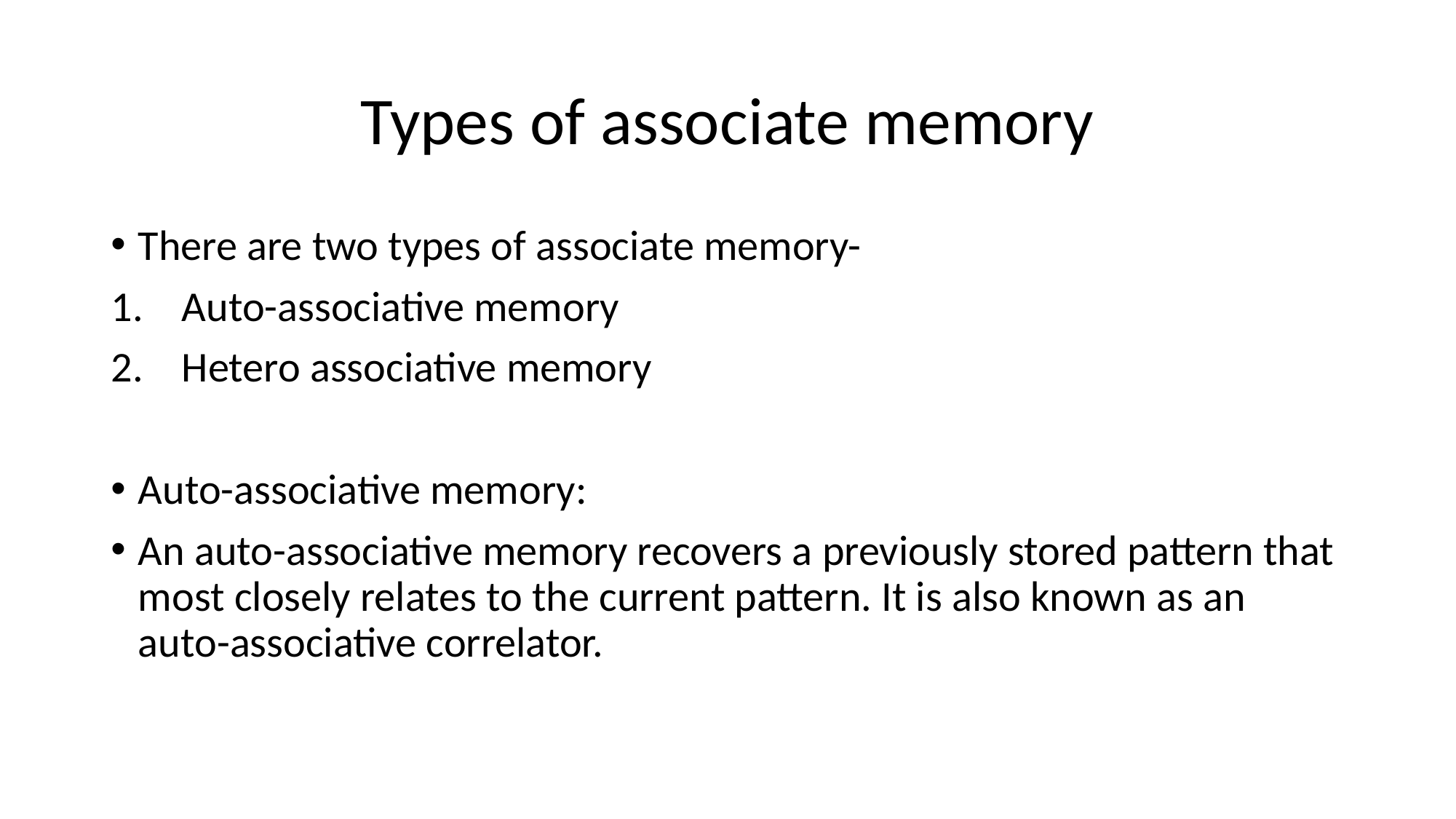

# Types of associate memory
There are two types of associate memory-
 Auto-associative memory
 Hetero associative memory

Auto-associative memory:
An auto-associative memory recovers a previously stored pattern that most closely relates to the current pattern. It is also known as an auto-associative correlator.